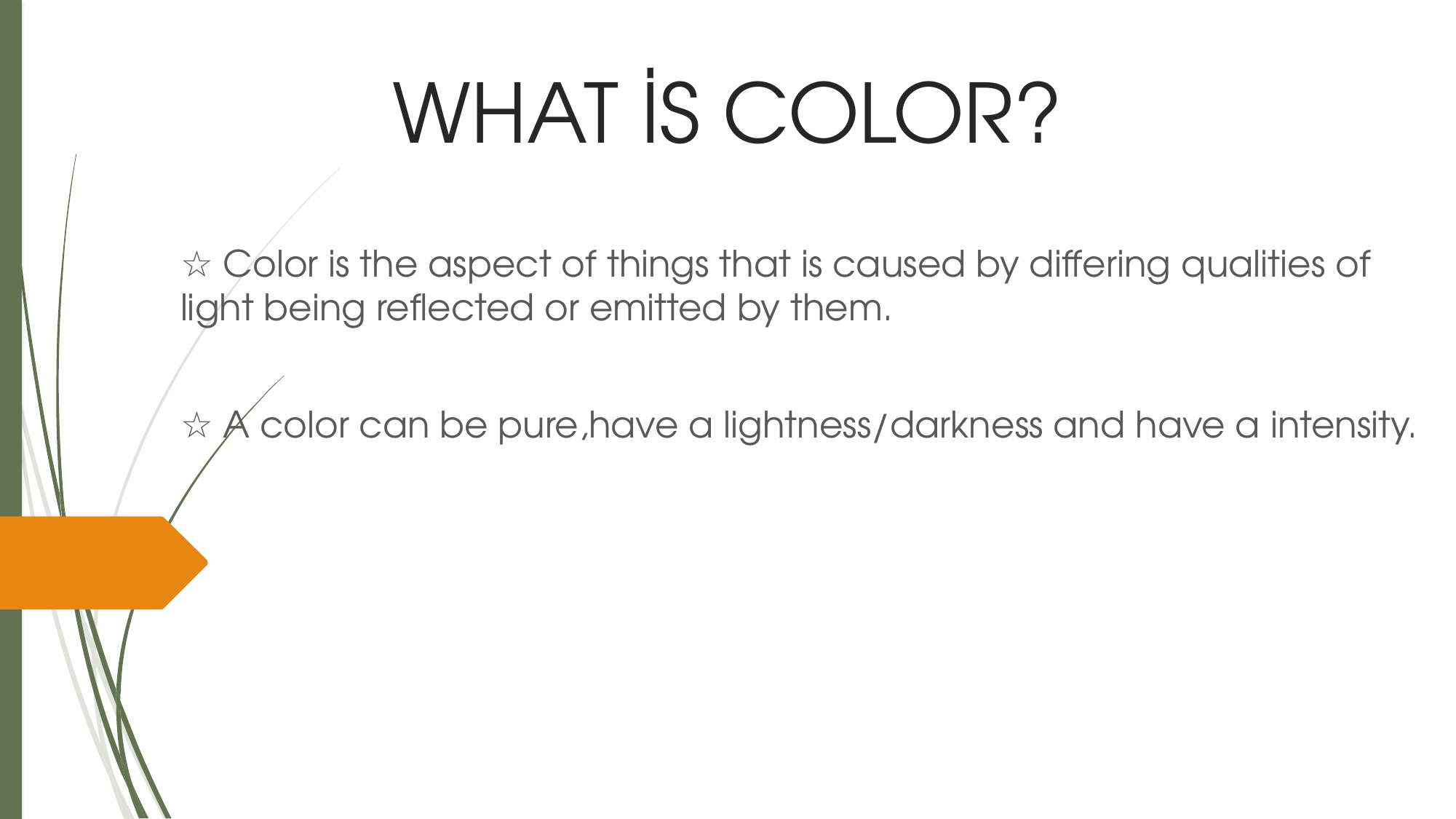

# WHAT İS COLOR?
☆ Color is the aspect of things that is caused by differing qualities of light being reflected or emitted by them.

☆ A color can be pure,have a lightness/darkness and have a intensity.